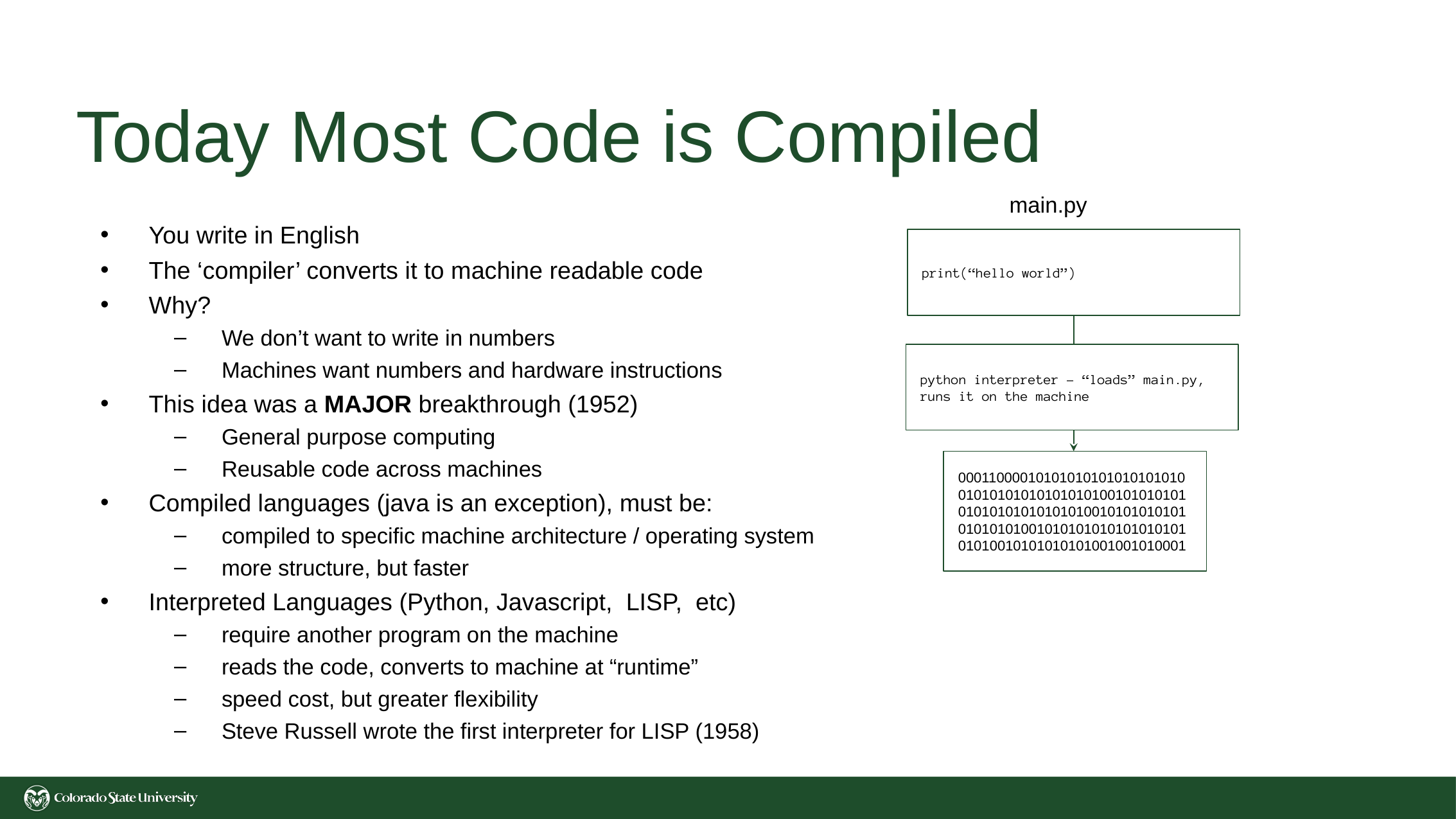

# Today Most Code is Compiled
main.py
You write in English
The ‘compiler’ converts it to machine readable code
Why?
We don’t want to write in numbers
Machines want numbers and hardware instructions
This idea was a MAJOR breakthrough (1952)
General purpose computing
Reusable code across machines
Compiled languages (java is an exception), must be:
compiled to specific machine architecture / operating system
more structure, but faster
Interpreted Languages (Python, Javascript,  LISP,  etc)
require another program on the machine
reads the code, converts to machine at “runtime”
speed cost, but greater flexibility
Steve Russell wrote the first interpreter for LISP (1958)
print(“hello world”)
python interpreter - “loads” main.py, runs it on the machine
0001100001010101010101010101001010101010101010100101010101010101010101010100101010101010101010100101010101010101010101010010101010101001001010001